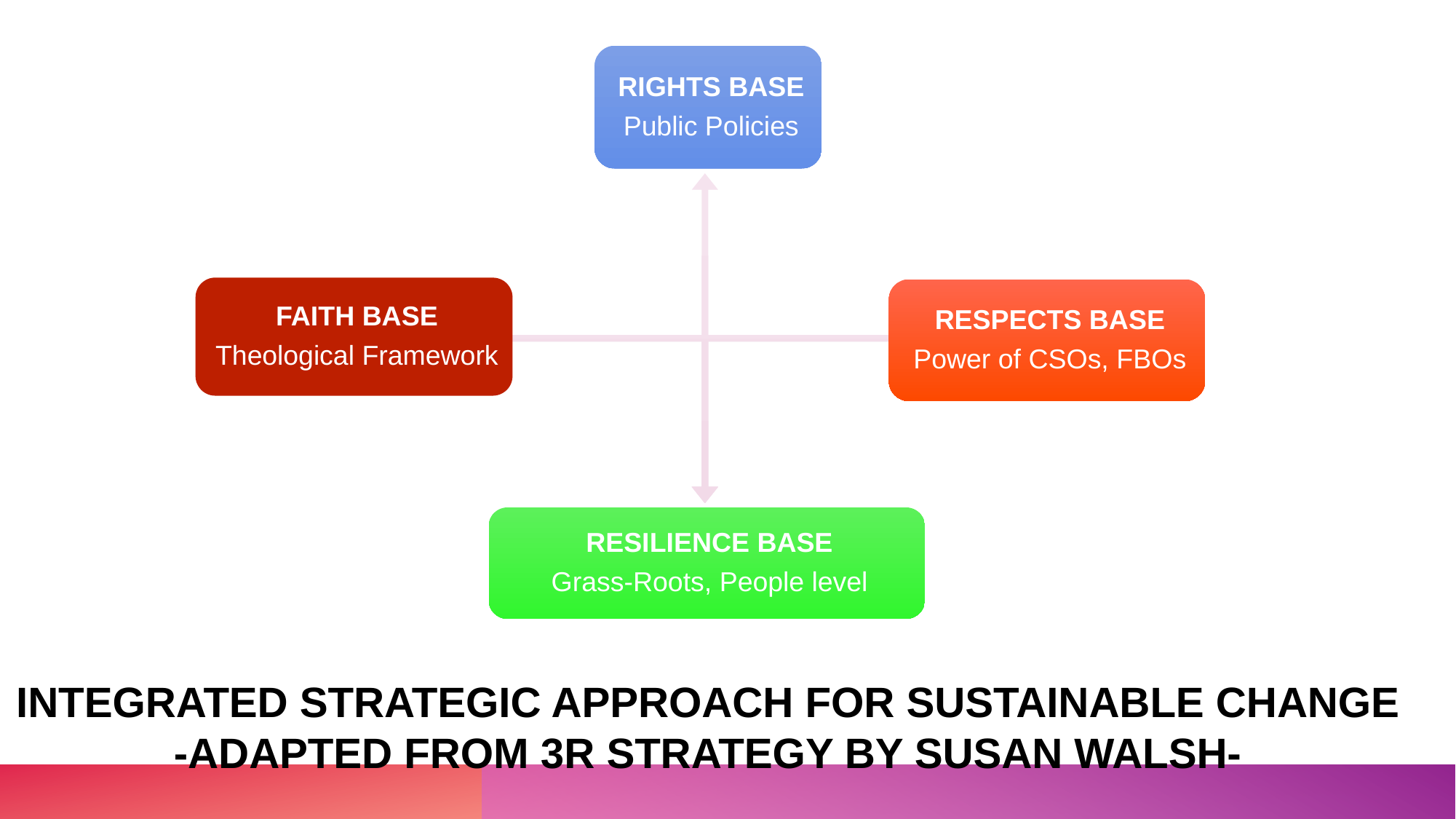

FAITH BASE
Theological Framework
RIGHTS BASE
Public Policies
RESILIENCE BASE
Grass-Roots, People level
RESPECTS BASE
Power of CSOs, FBOs
Integrated Strategic Approach for Sustainable Change
-adapted from 3R strategy by Susan Walsh-